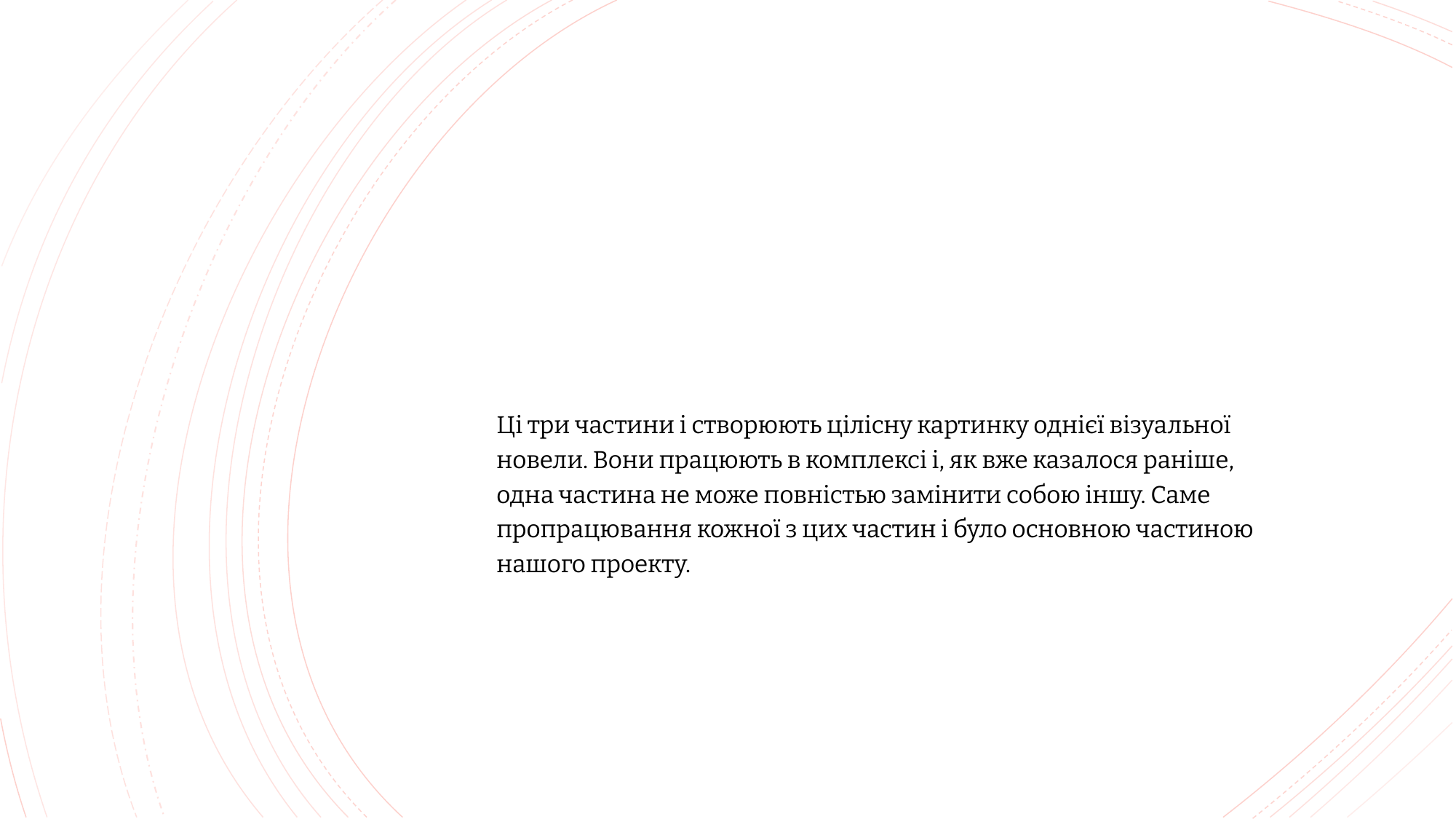

Ці три частини і створюють цілісну картинку однієї візуальної новели. Вони працюють в комплексі і, як вже казалося раніше, одна частина не може повністью замінити собою іншу. Саме пропрацювання кожної з цих частин і було основною частиною нашого проекту.